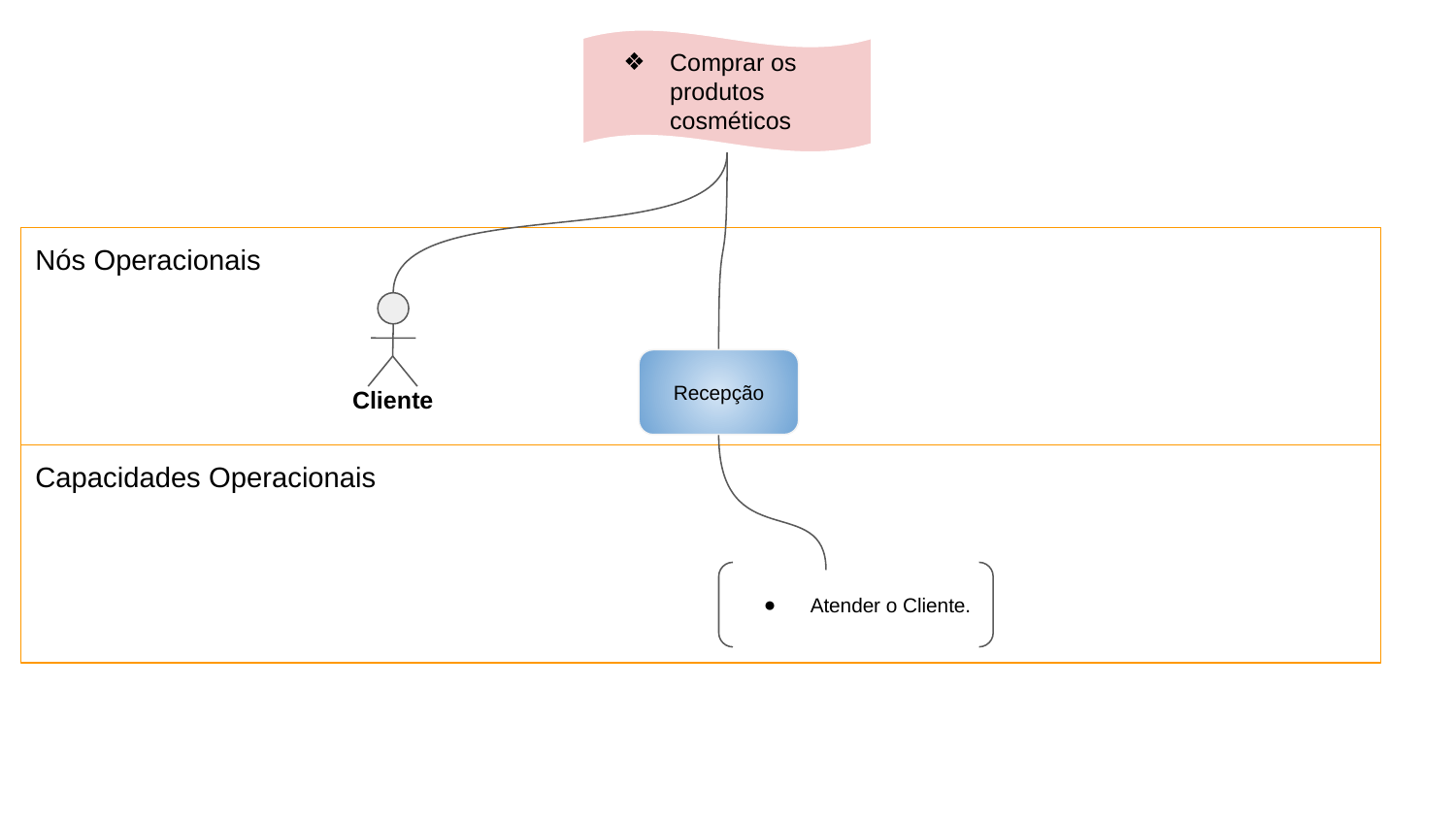

Comprar os produtos cosméticos
Nós Operacionais

Cliente
Recepção
Capacidades Operacionais
Atender o Cliente.